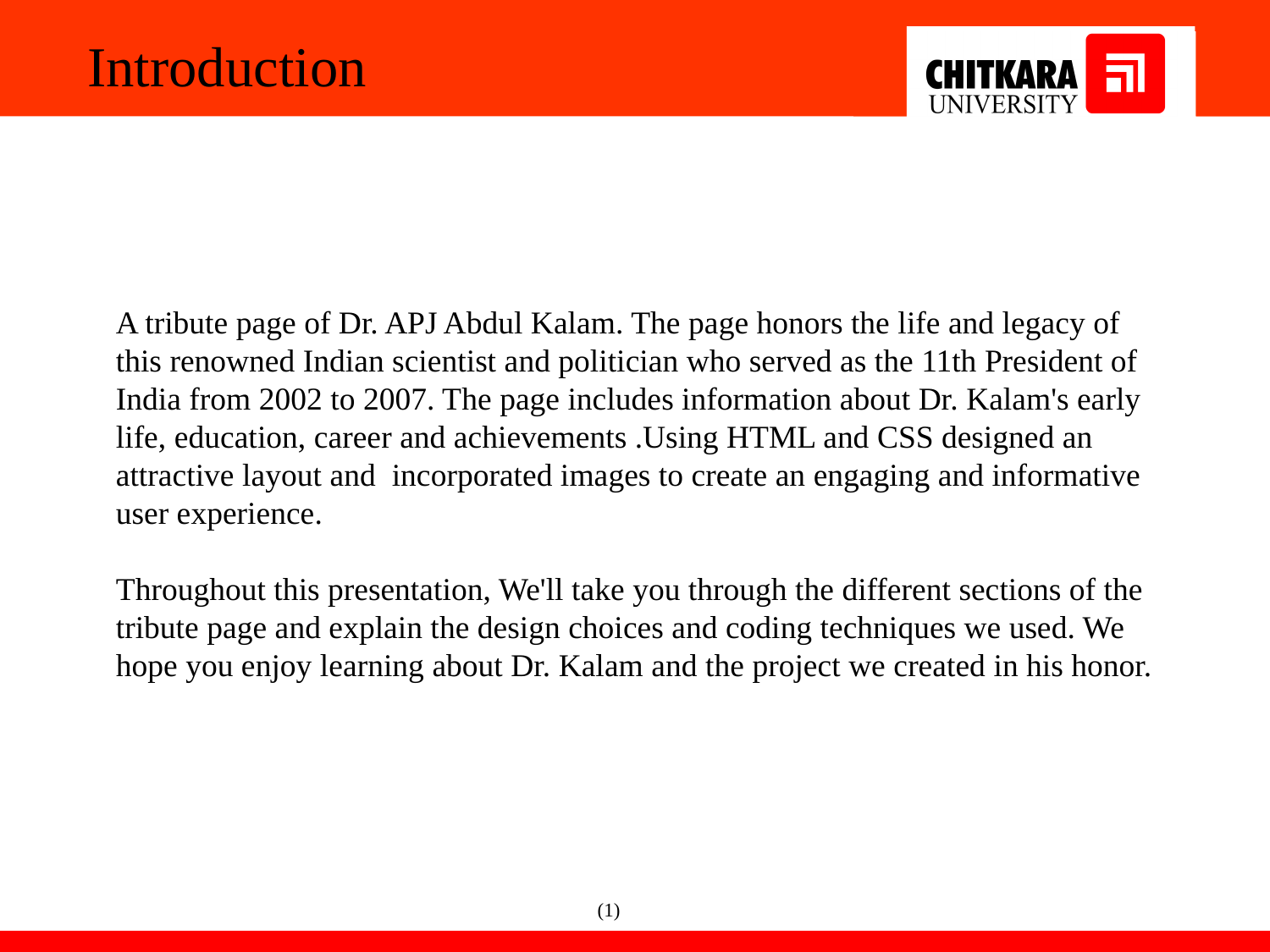

Introduction

A tribute page of Dr. APJ Abdul Kalam. The page honors the life and legacy of this renowned Indian scientist and politician who served as the 11th President of India from 2002 to 2007. The page includes information about Dr. Kalam's early life, education, career and achievements .Using HTML and CSS designed an attractive layout and  incorporated images to create an engaging and informative user experience.

Throughout this presentation, We'll take you through the different sections of the tribute page and explain the design choices and coding techniques we used. We hope you enjoy learning about Dr. Kalam and the project we created in his honor.
(1)